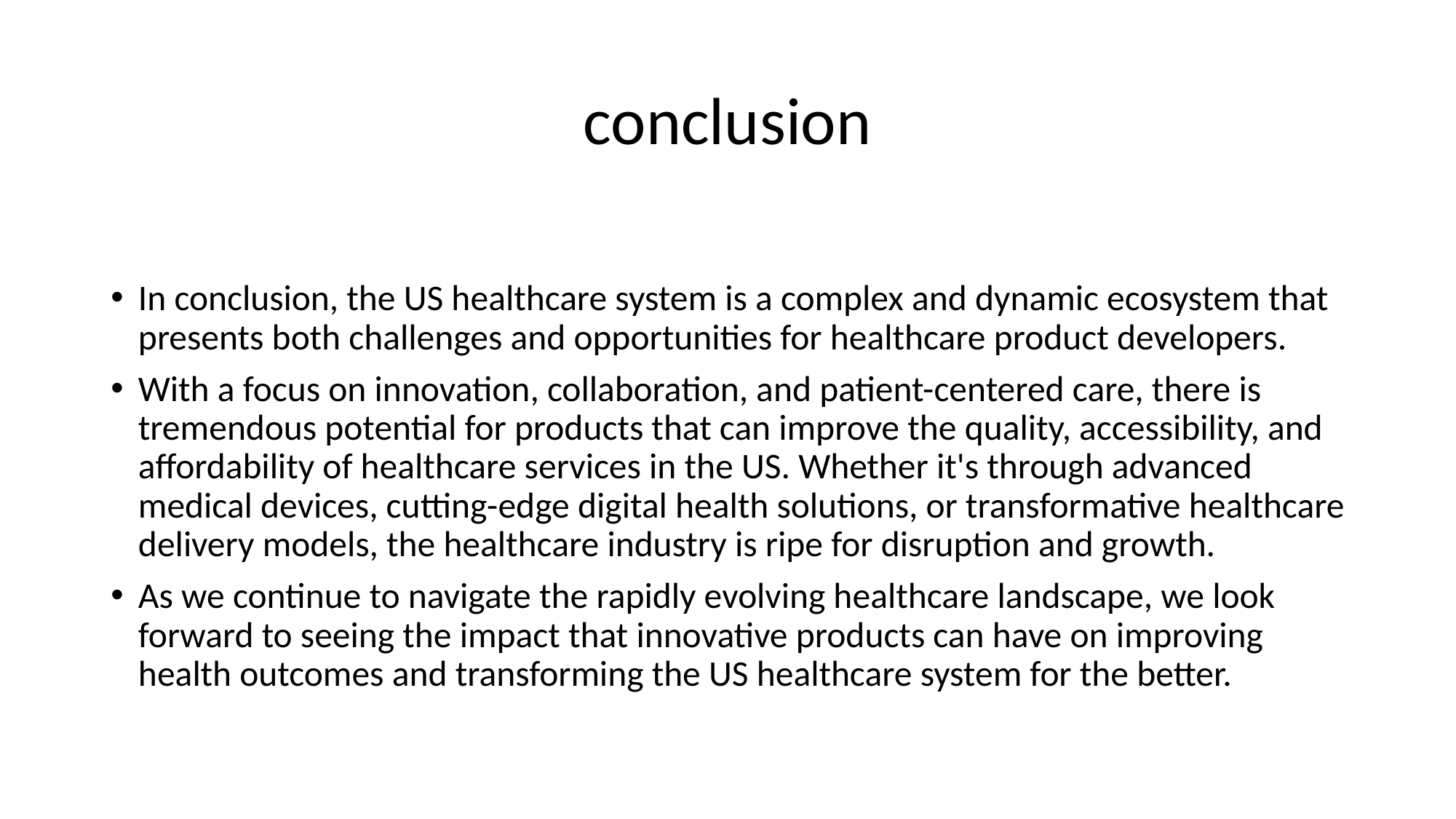

# conclusion

In conclusion, the US healthcare system is a complex and dynamic ecosystem that presents both challenges and opportunities for healthcare product developers.
With a focus on innovation, collaboration, and patient-centered care, there is tremendous potential for products that can improve the quality, accessibility, and affordability of healthcare services in the US. Whether it's through advanced medical devices, cutting-edge digital health solutions, or transformative healthcare delivery models, the healthcare industry is ripe for disruption and growth.
As we continue to navigate the rapidly evolving healthcare landscape, we look forward to seeing the impact that innovative products can have on improving health outcomes and transforming the US healthcare system for the better.